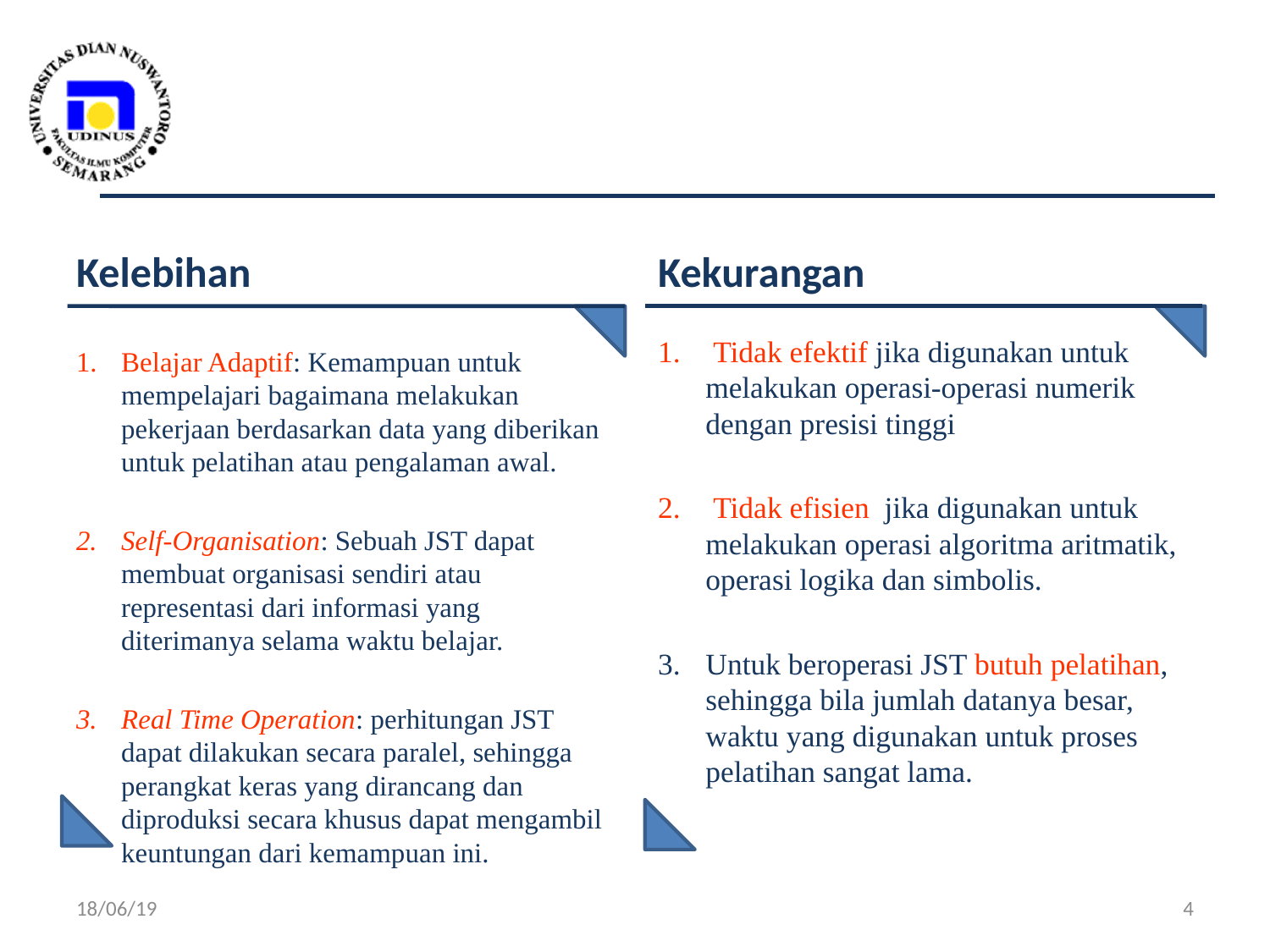

#
Kelebihan
Kekurangan
 Tidak efektif jika digunakan untuk melakukan operasi-operasi numerik dengan presisi tinggi

 Tidak efisien  jika digunakan untuk melakukan operasi algoritma aritmatik, operasi logika dan simbolis.

Untuk beroperasi JST butuh pelatihan, sehingga bila jumlah datanya besar, waktu yang digunakan untuk proses pelatihan sangat lama.

Belajar Adaptif: Kemampuan untuk mempelajari bagaimana melakukan pekerjaan berdasarkan data yang diberikan untuk pelatihan atau pengalaman awal.

Self-Organisation: Sebuah JST dapat membuat organisasi sendiri atau representasi dari informasi yang diterimanya selama waktu belajar.

Real Time Operation: perhitungan JST dapat dilakukan secara paralel, sehingga perangkat keras yang dirancang dan diproduksi secara khusus dapat mengambil keuntungan dari kemampuan ini.

18/06/19
4